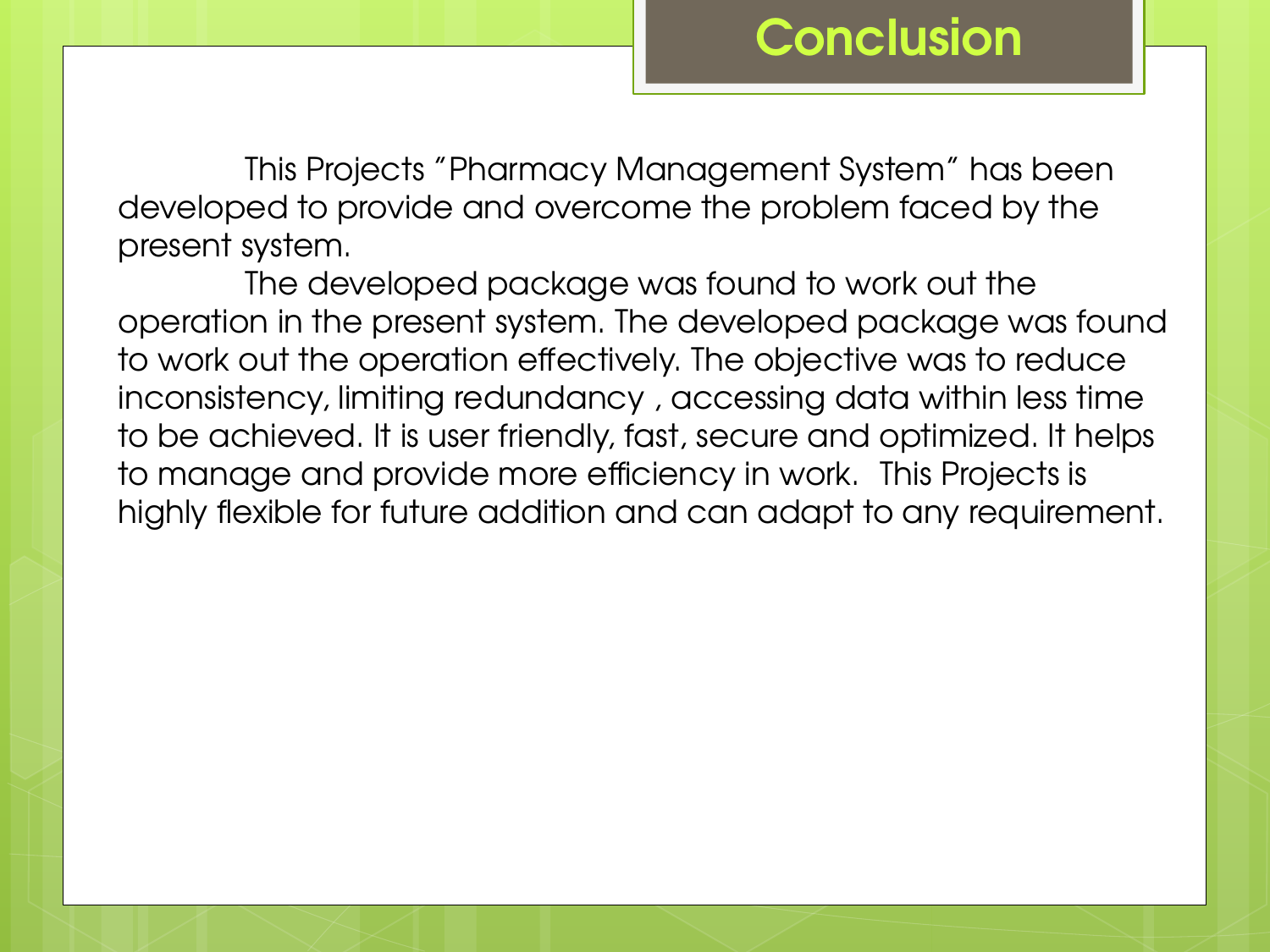

Conclusion
	This Projects ”Pharmacy Management System” has been developed to provide and overcome the problem faced by the present system.
	The developed package was found to work out the operation in the present system. The developed package was found to work out the operation effectively. The objective was to reduce inconsistency, limiting redundancy , accessing data within less time to be achieved. It is user friendly, fast, secure and optimized. It helps to manage and provide more efficiency in work. 	This Projects is highly flexible for future addition and can adapt to any requirement.